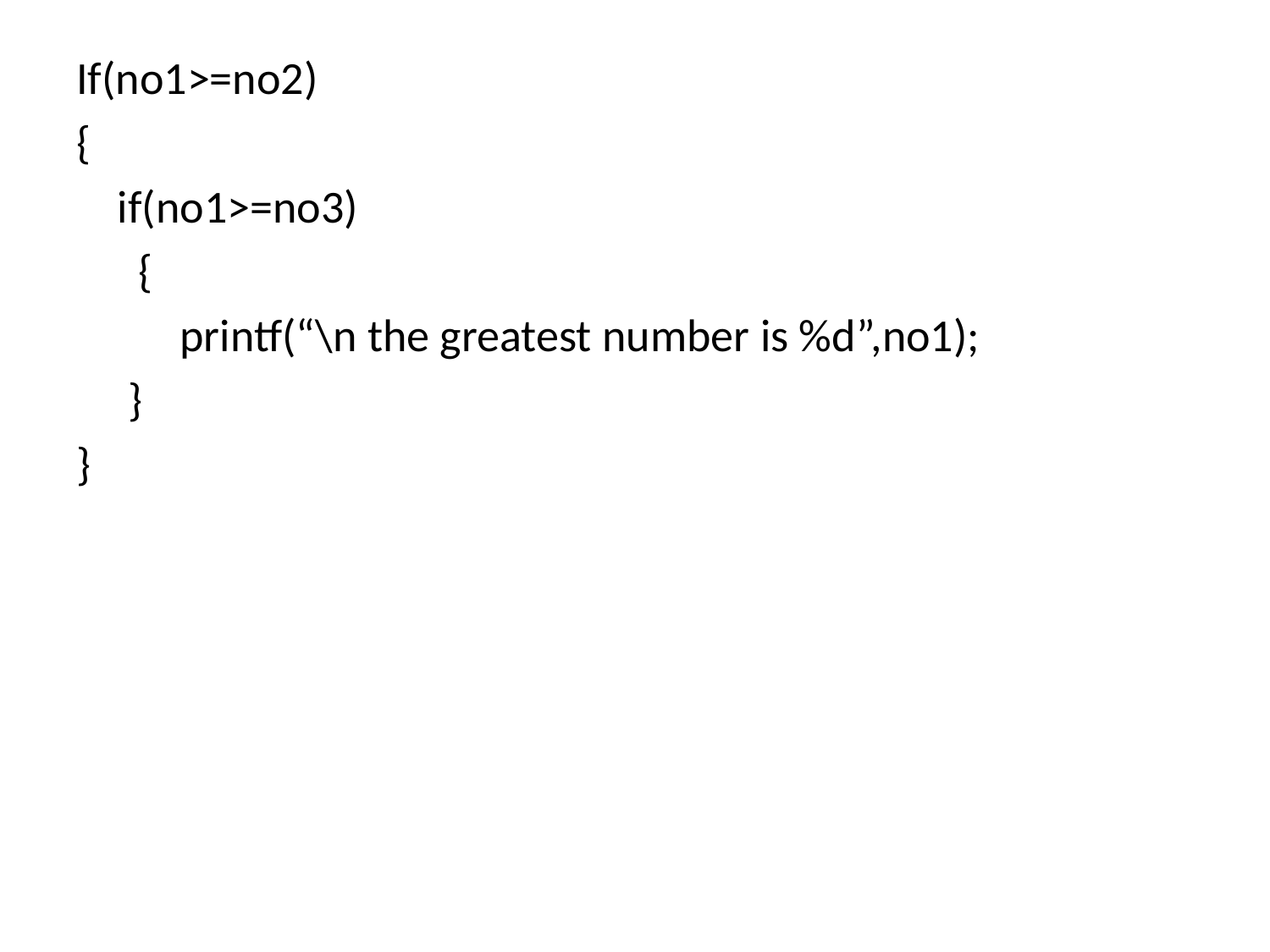

If(no1>=no2)
{
    if(no1>=no3)
      {
          printf(“\n the greatest number is %d”,no1);
     }
}